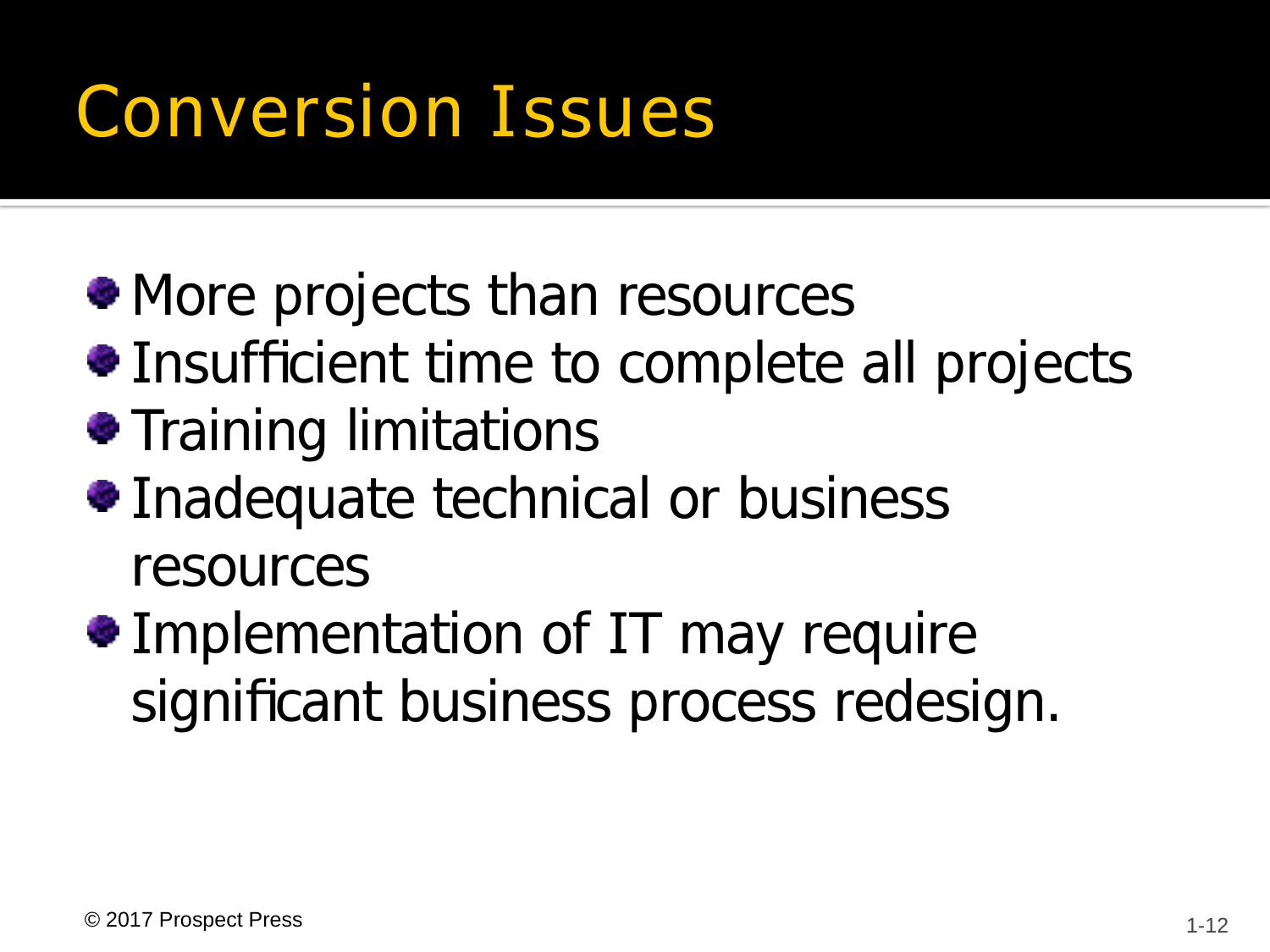

# Conversion Issues
More projects than resources
Insufficient time to complete all projects
Training limitations
Inadequate technical or business resources
Implementation of IT may require significant business process redesign.

1-12
© 2017 Prospect Press